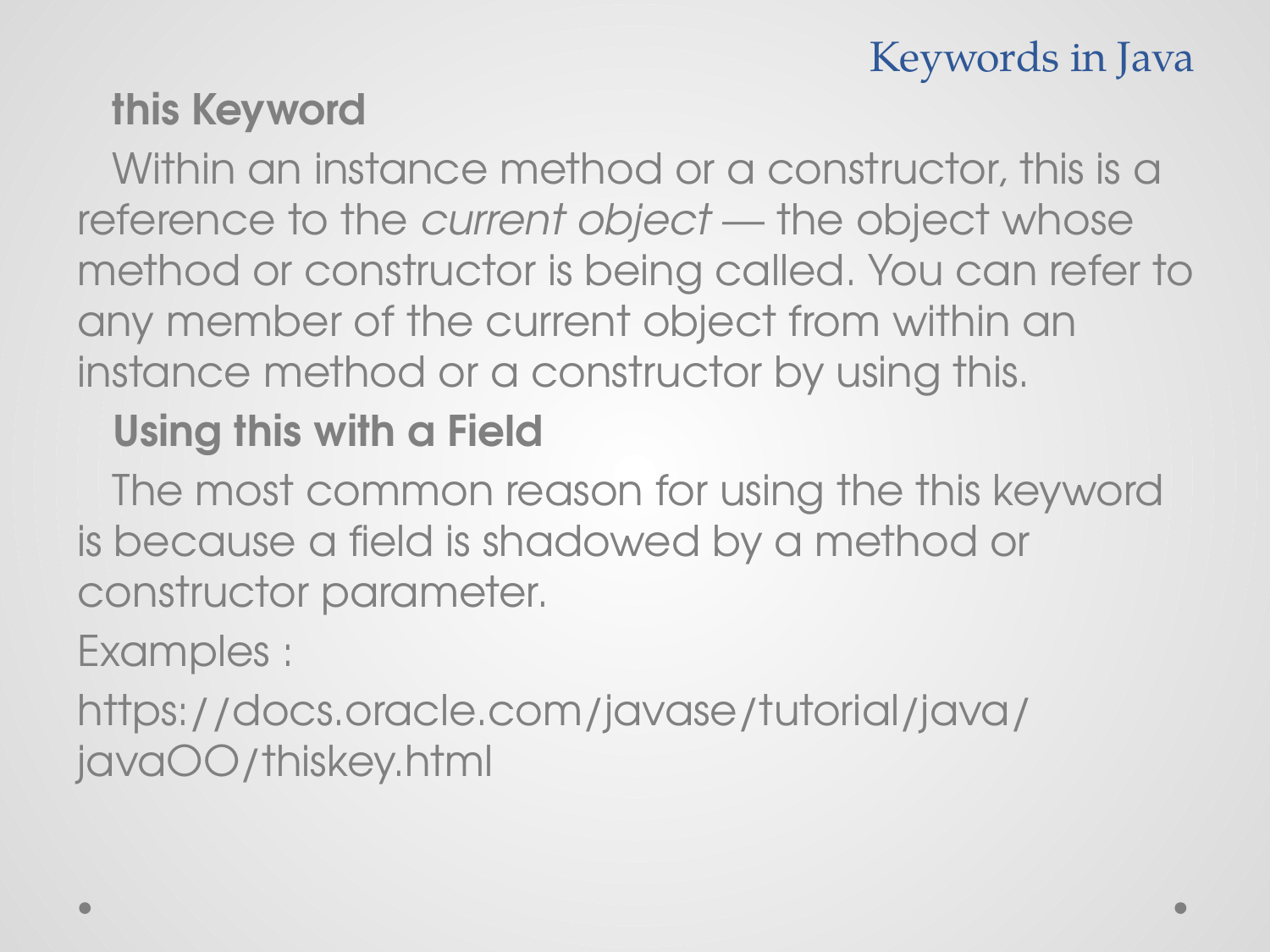

# Keywords in Java
   this Keyword
   Within an instance method or a constructor, this is a reference to the current object — the object whose method or constructor is being called. You can refer to any member of the current object from within an instance method or a constructor by using this.
   Using this with a Field
   The most common reason for using the this keyword is because a field is shadowed by a method or constructor parameter.
Examples :
https://docs.oracle.com/javase/tutorial/java/javaOO/thiskey.html